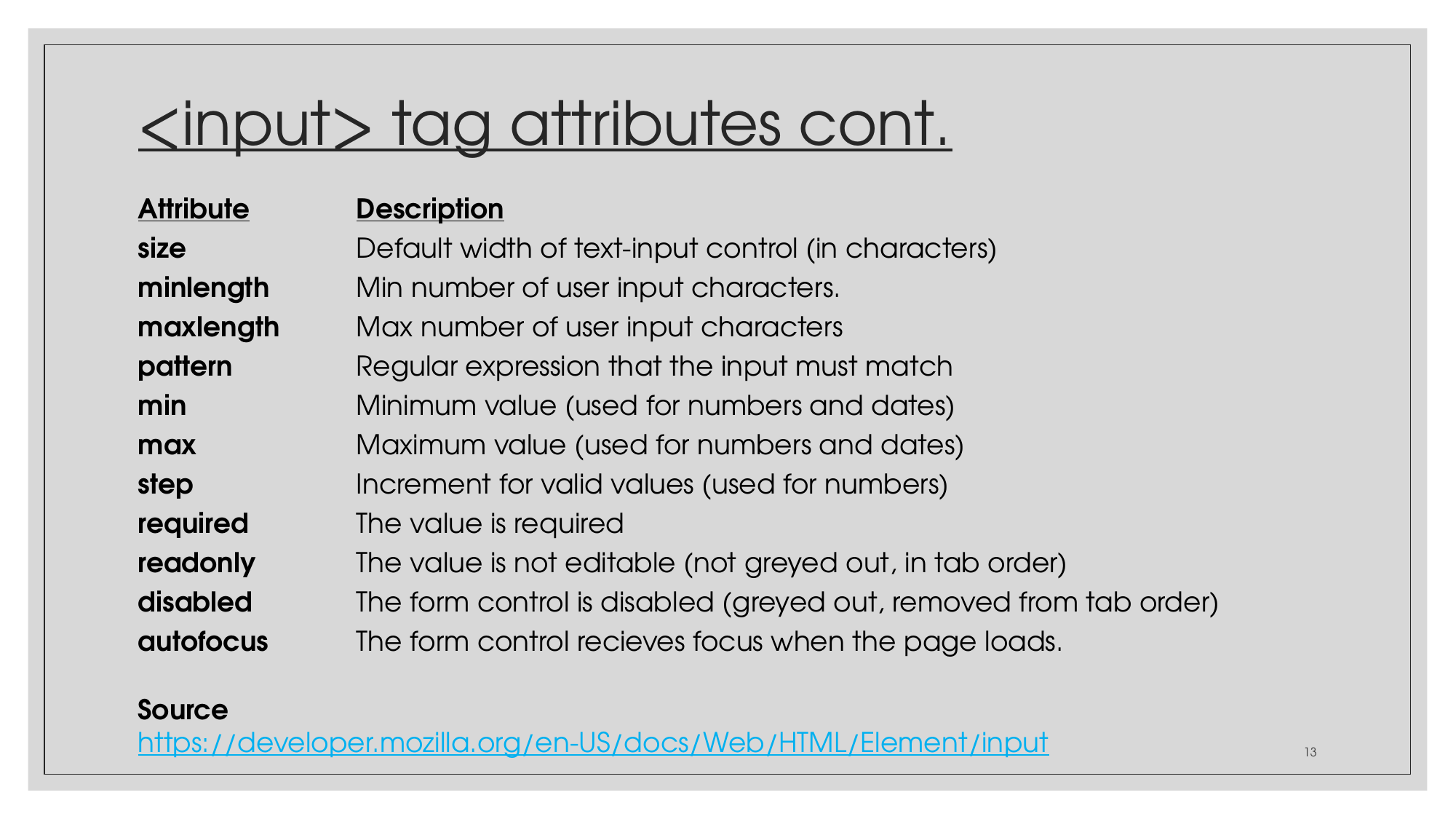

# <input> tag attributes cont.
Attribute	Description
size		Default width of text-input control (in characters)
minlength	Min number of user input characters.
maxlength	Max number of user input characters
pattern		Regular expression that the input must match
min		Minimum value (used for numbers and dates)
max		Maximum value (used for numbers and dates)
step		Increment for valid values (used for numbers)
required	The value is required
readonly	The value is not editable (not greyed out, in tab order)
disabled	The form control is disabled (greyed out, removed from tab order)
autofocus	The form control recieves focus when the page loads.
Source
https://developer.mozilla.org/en-US/docs/Web/HTML/Element/input
13